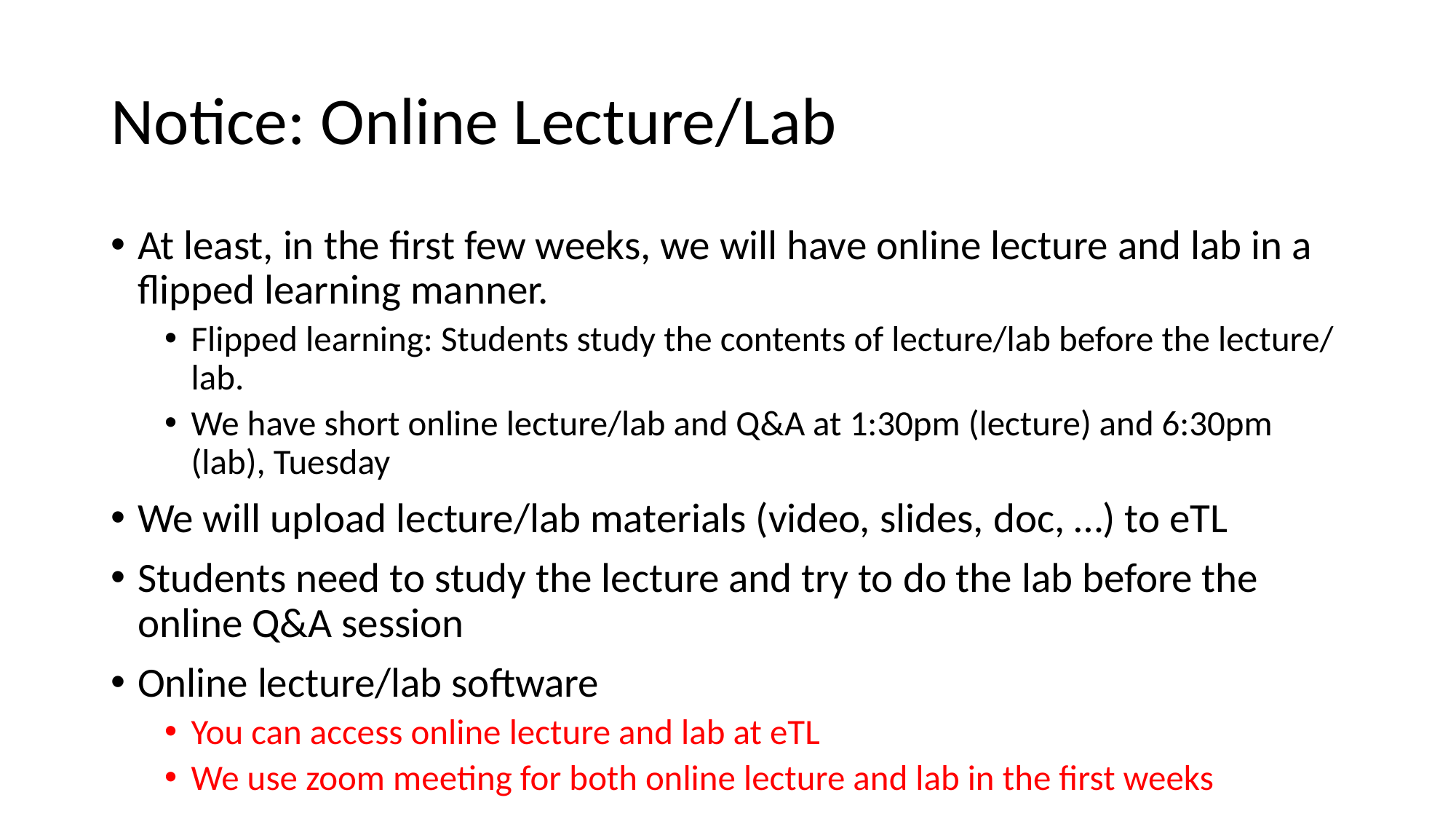

# Notice: Online Lecture/Lab
At least, in the first few weeks, we will have online lecture and lab in a flipped learning manner.
Flipped learning: Students study the contents of lecture/lab before the lecture/lab.
We have short online lecture/lab and Q&A at 1:30pm (lecture) and 6:30pm (lab), Tuesday
We will upload lecture/lab materials (video, slides, doc, …) to eTL
Students need to study the lecture and try to do the lab before the online Q&A session
Online lecture/lab software
You can access online lecture and lab at eTL
We use zoom meeting for both online lecture and lab in the first weeks